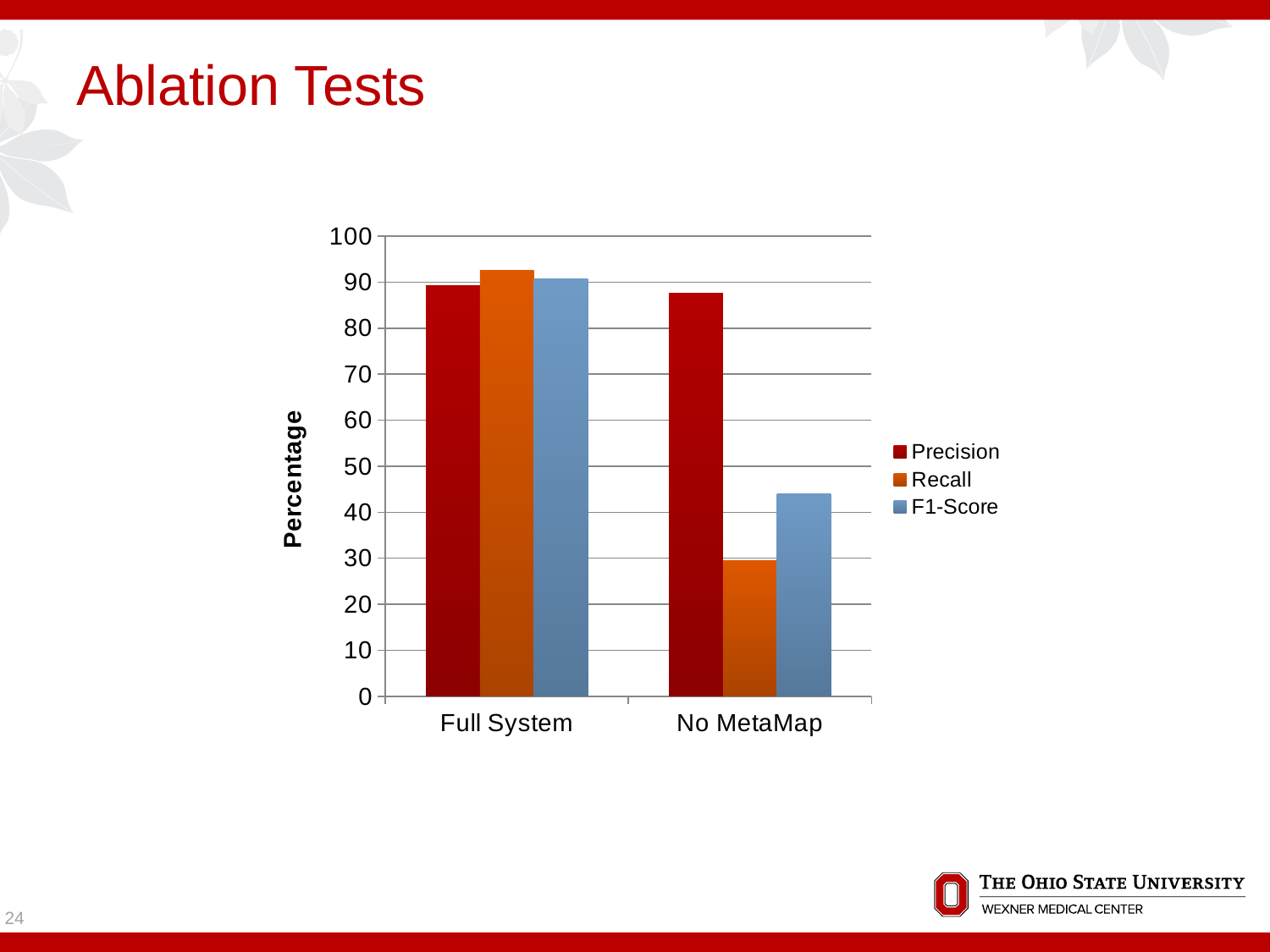

# Ablation Tests

### Chart

| Category | Precision | Recall | F1-Score |
|---|---|---|---|
| Full System | 89.16 | 92.48 | 90.79 |
| No MetaMap | 87.66999999999997 | 29.44 | 44.08 |
24